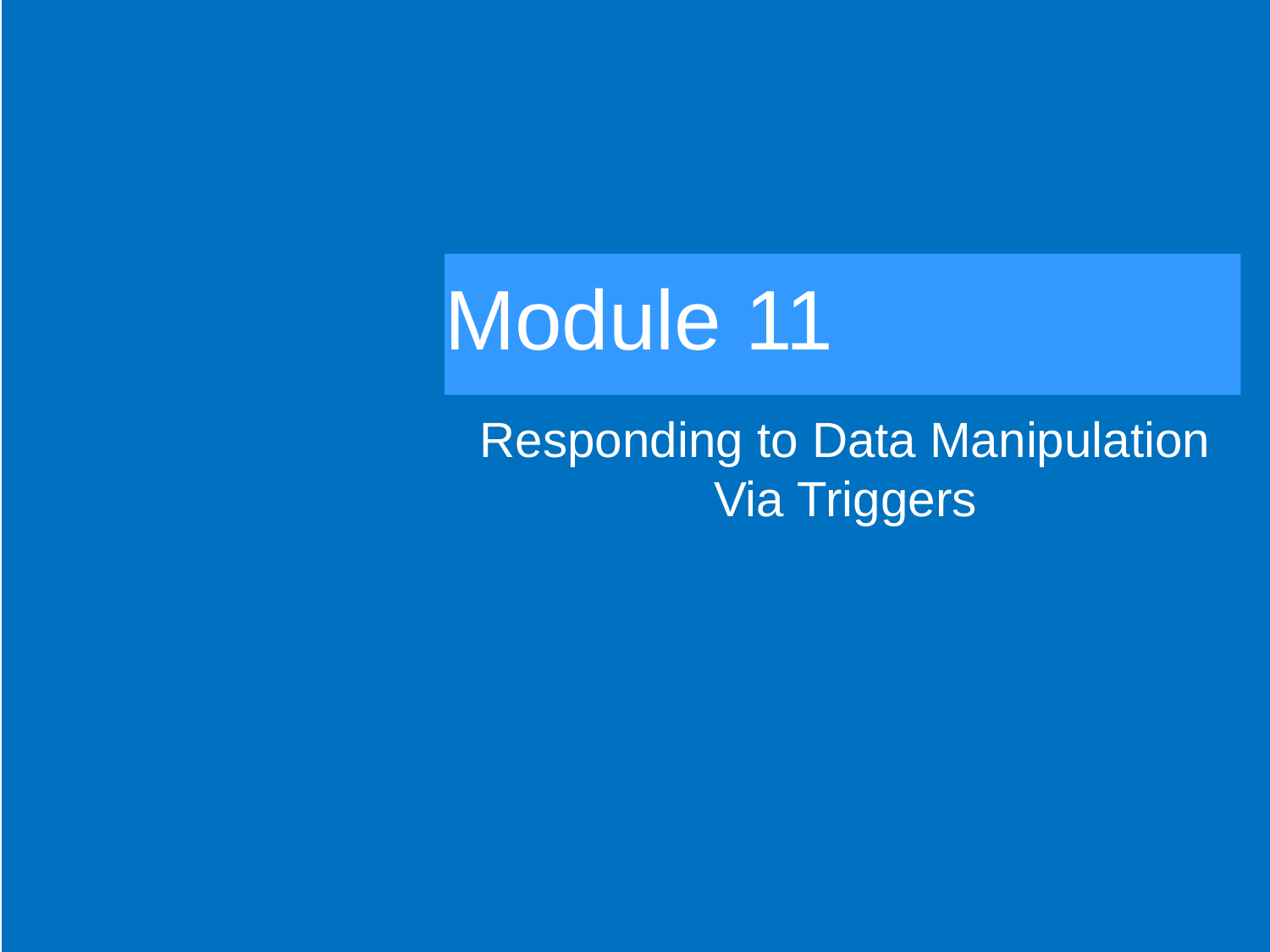

# Module 11
Responding to Data Manipulation Via Triggers